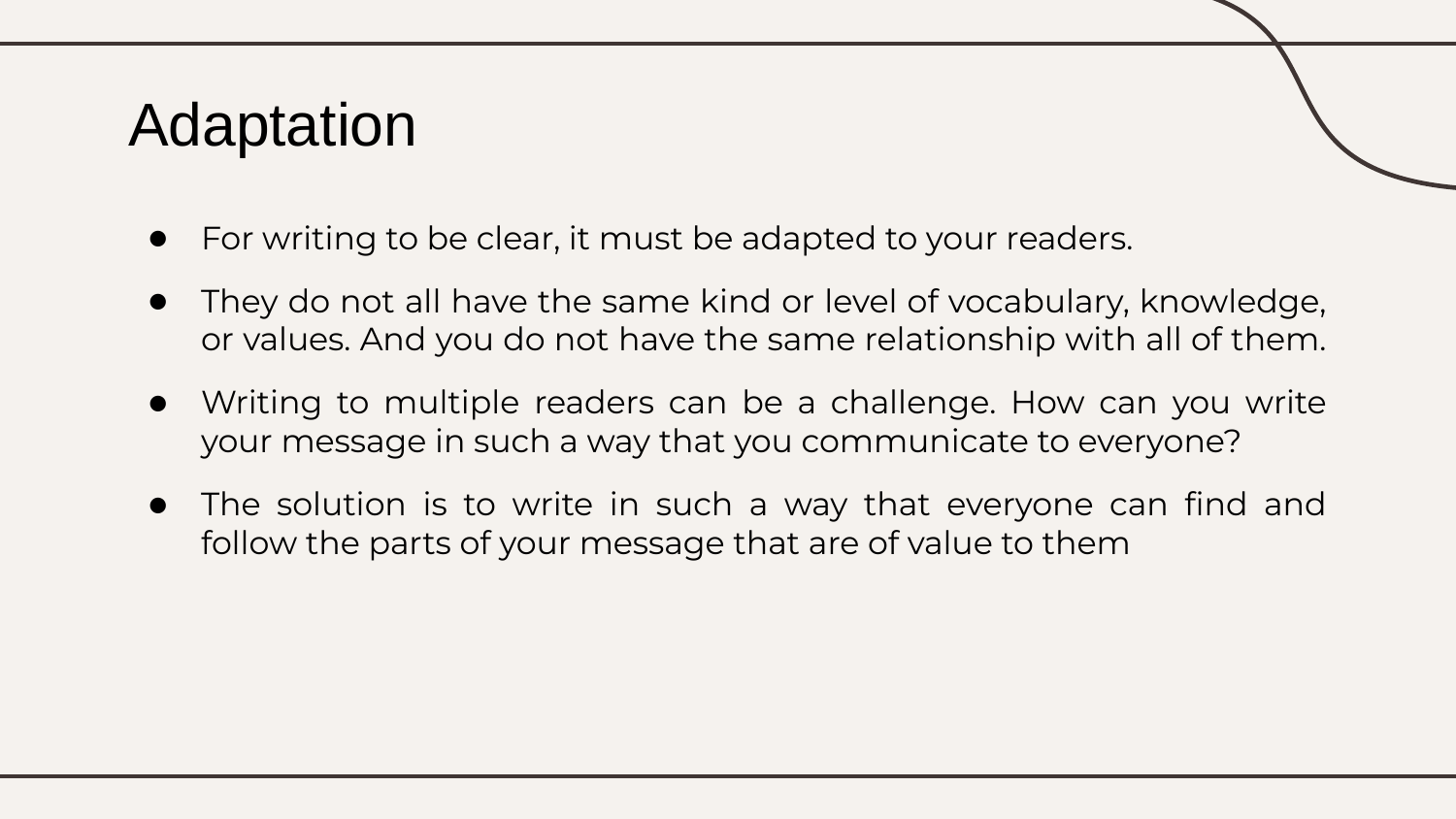

# Adaptation
For writing to be clear, it must be adapted to your readers.
They do not all have the same kind or level of vocabulary, knowledge, or values. And you do not have the same relationship with all of them.
Writing to multiple readers can be a challenge. How can you write your message in such a way that you communicate to everyone?
The solution is to write in such a way that everyone can find and follow the parts of your message that are of value to them